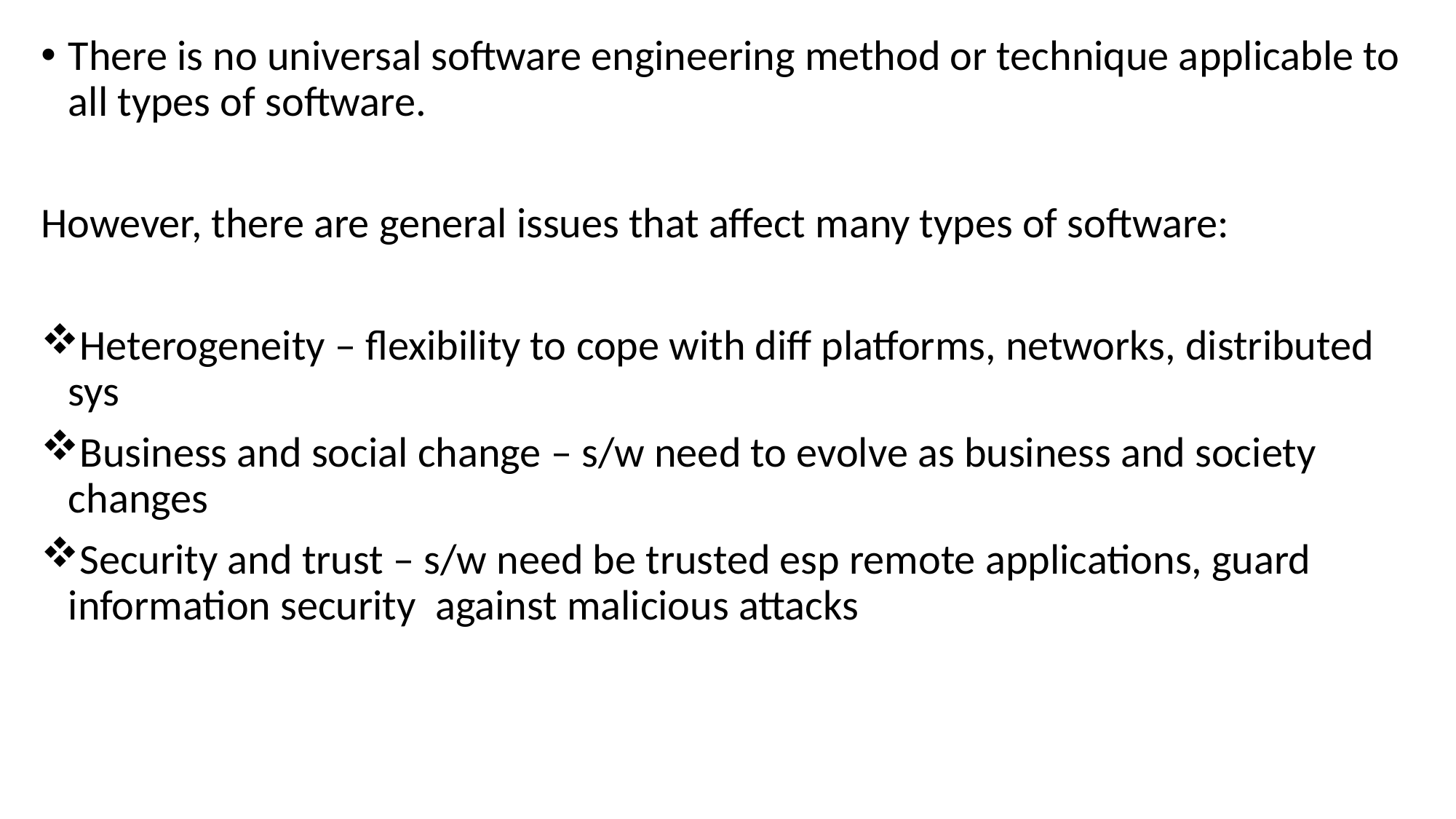

There is no universal software engineering method or technique applicable to all types of software.

However, there are general issues that affect many types of software:

Heterogeneity – flexibility to cope with diff platforms, networks, distributed sys
Business and social change – s/w need to evolve as business and society changes
Security and trust – s/w need be trusted esp remote applications, guard information security  against malicious attacks